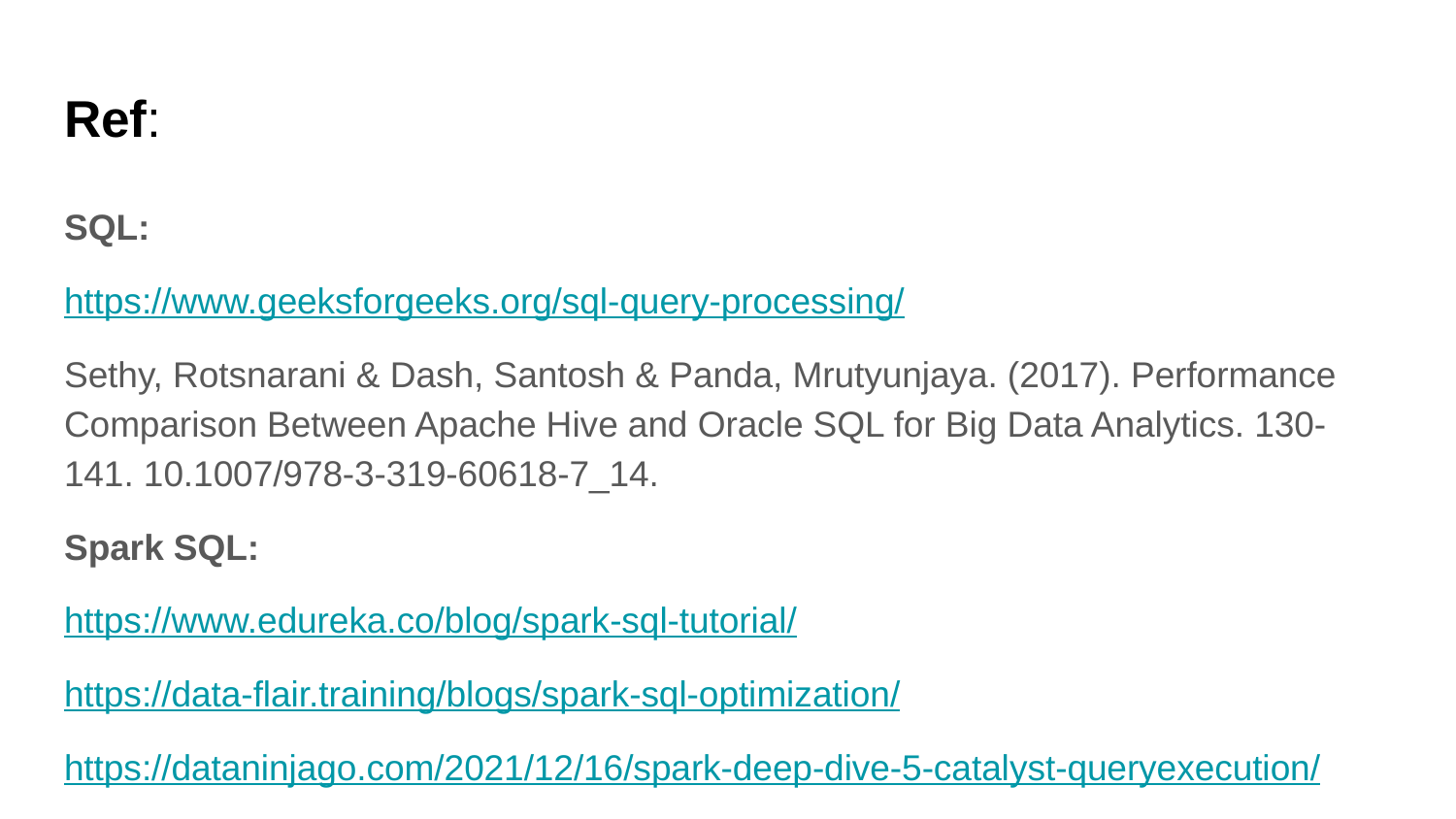

# Ref:
SQL:
https://www.geeksforgeeks.org/sql-query-processing/
Sethy, Rotsnarani & Dash, Santosh & Panda, Mrutyunjaya. (2017). Performance Comparison Between Apache Hive and Oracle SQL for Big Data Analytics. 130-141. 10.1007/978-3-319-60618-7_14.
Spark SQL:
https://www.edureka.co/blog/spark-sql-tutorial/
https://data-flair.training/blogs/spark-sql-optimization/
https://dataninjago.com/2021/12/16/spark-deep-dive-5-catalyst-queryexecution/